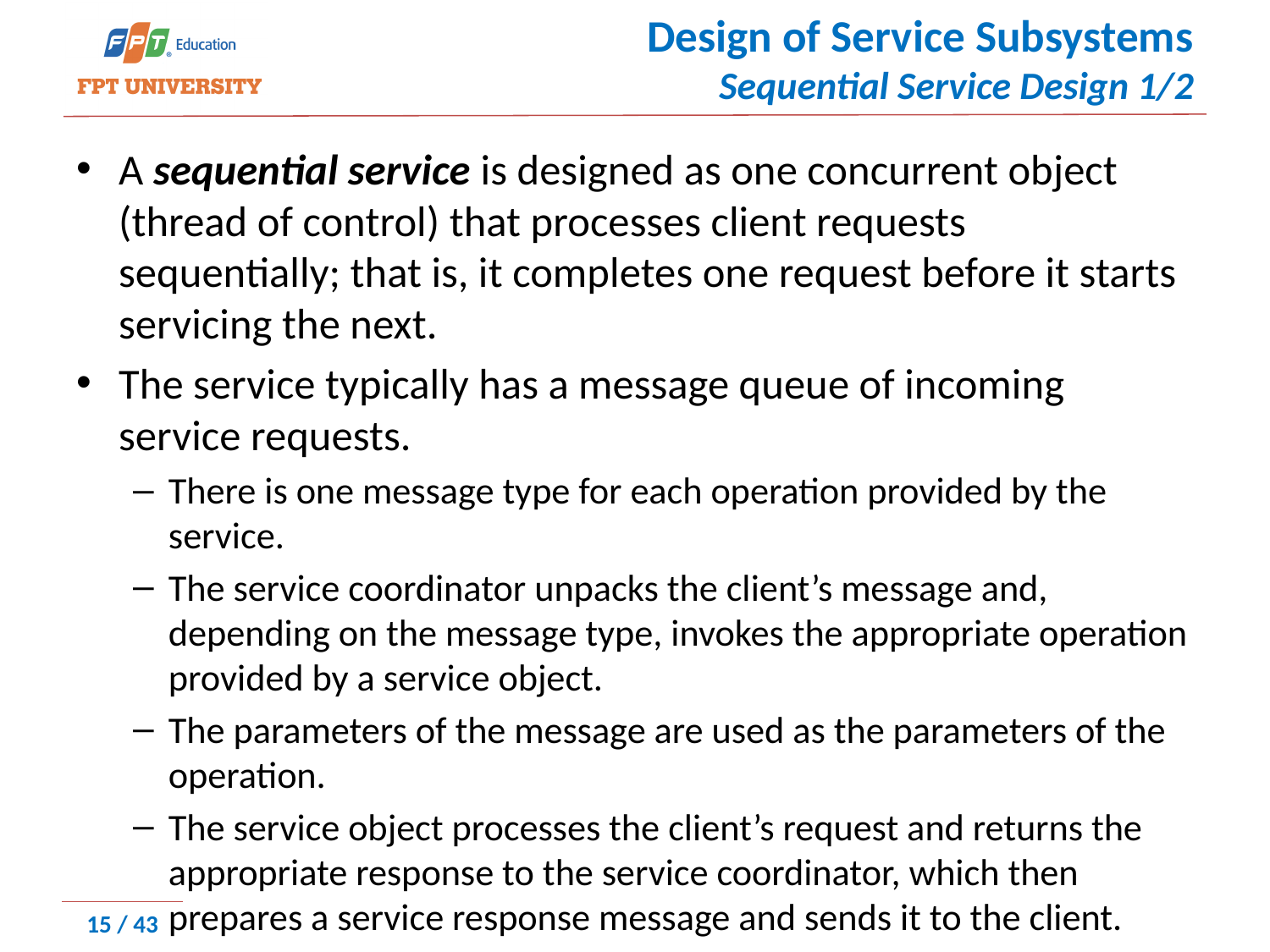

# Design of Service Subsystems Sequential Service Design 1/2
A sequential service is designed as one concurrent object (thread of control) that processes client requests sequentially; that is, it completes one request before it starts servicing the next.
The service typically has a message queue of incoming service requests.
There is one message type for each operation provided by the service.
The service coordinator unpacks the client’s message and, depending on the message type, invokes the appropriate operation provided by a service object.
The parameters of the message are used as the parameters of the operation.
The service object processes the client’s request and returns the appropriate response to the service coordinator, which then prepares a service response message and sends it to the client.